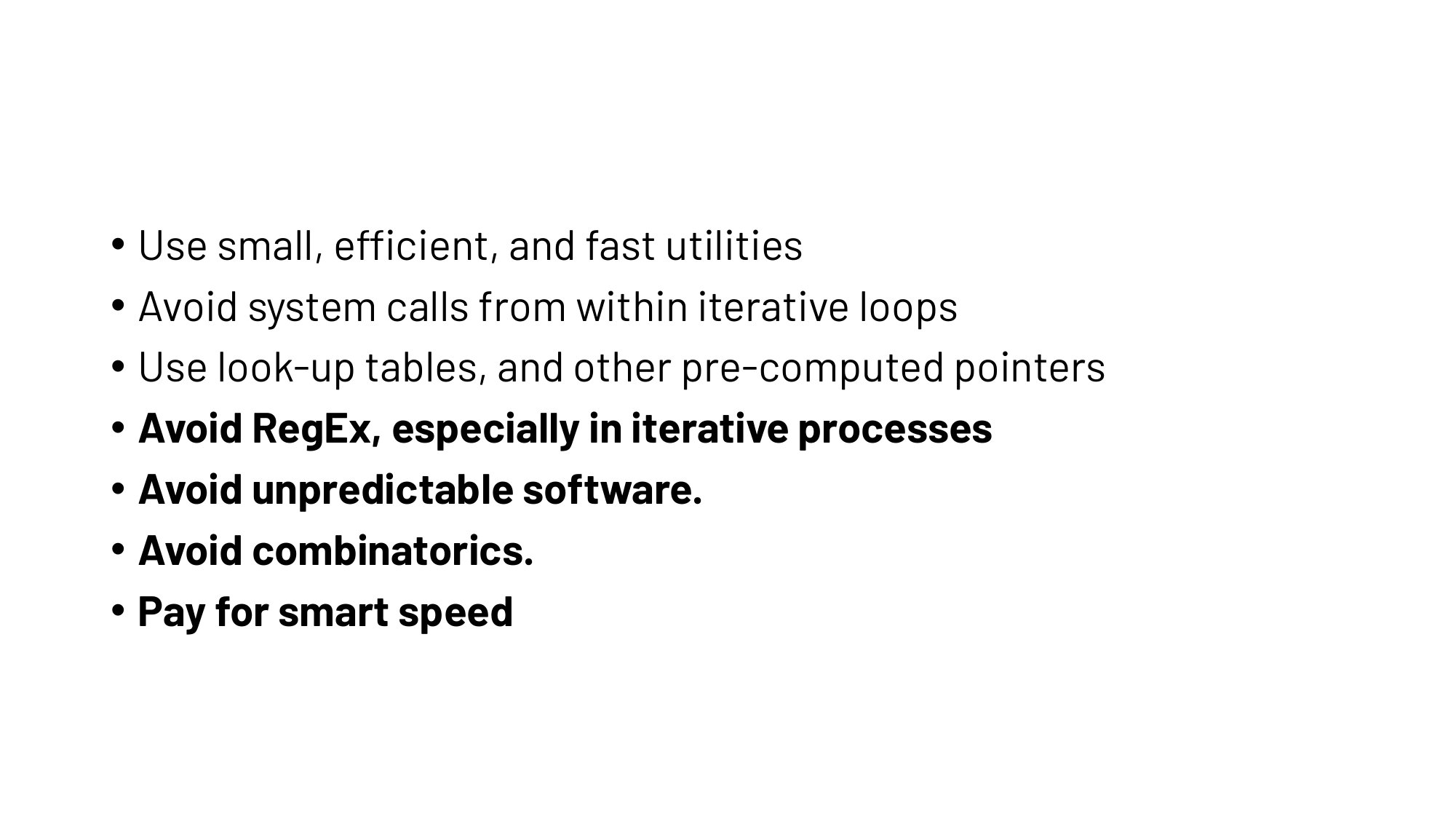

#
Use small, efficient, and fast utilities
Avoid system calls from within iterative loops
Use look-up tables, and other pre-computed pointers
Avoid RegEx, especially in iterative processes
Avoid unpredictable software.
Avoid combinatorics.
Pay for smart speed